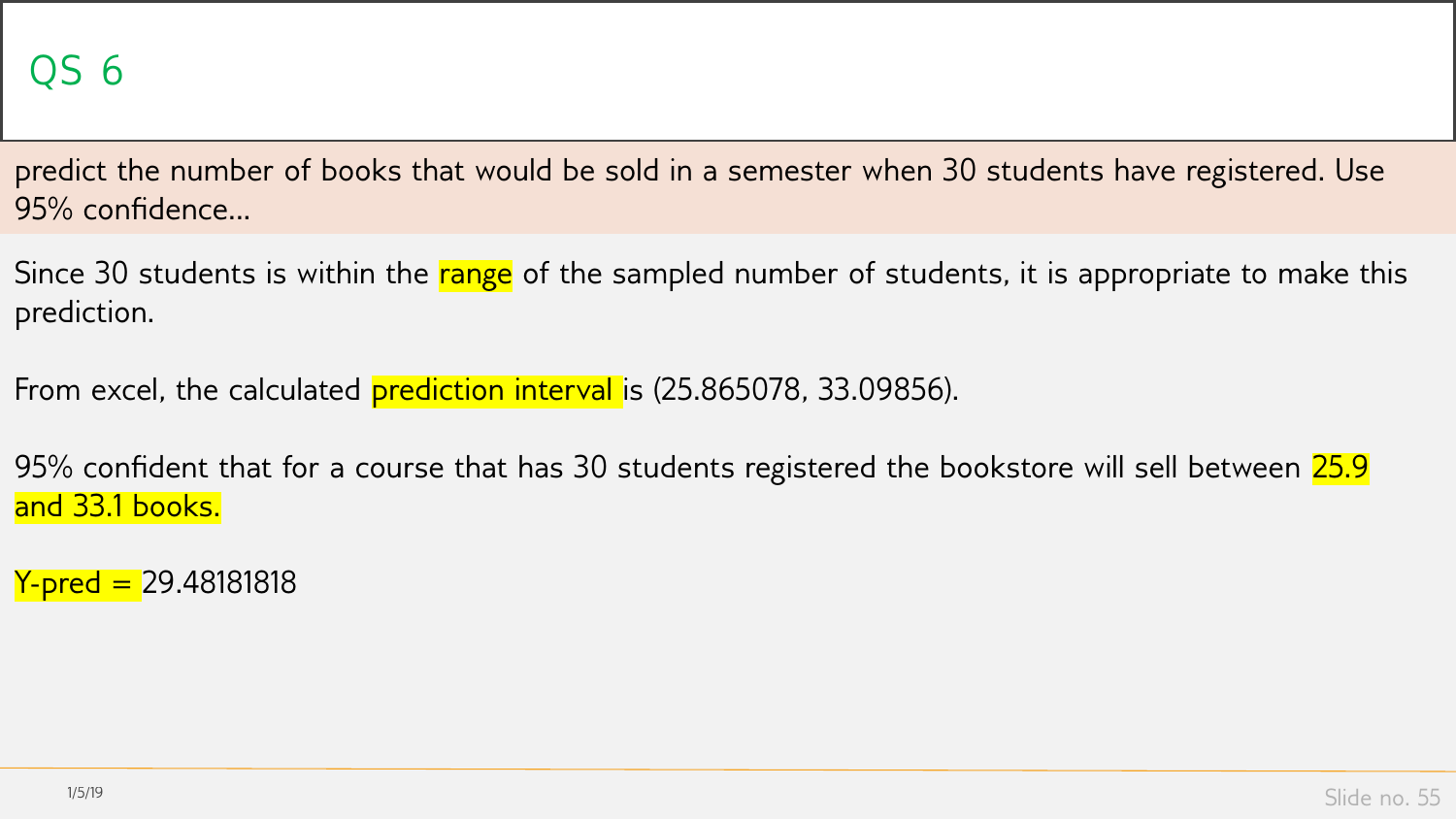

# Qs 6
predict the number of books that would be sold in a semester when 30 students have registered. Use 95% confidence...
Since 30 students is within the range of the sampled number of students, it is appropriate to make this prediction.

From excel, the calculated prediction interval is (25.865078, 33.09856).

95% confident that for a course that has 30 students registered the bookstore will sell between 25.9 and 33.1 books.

Y-pred = 29.48181818

1/5/19
Slide no. 55